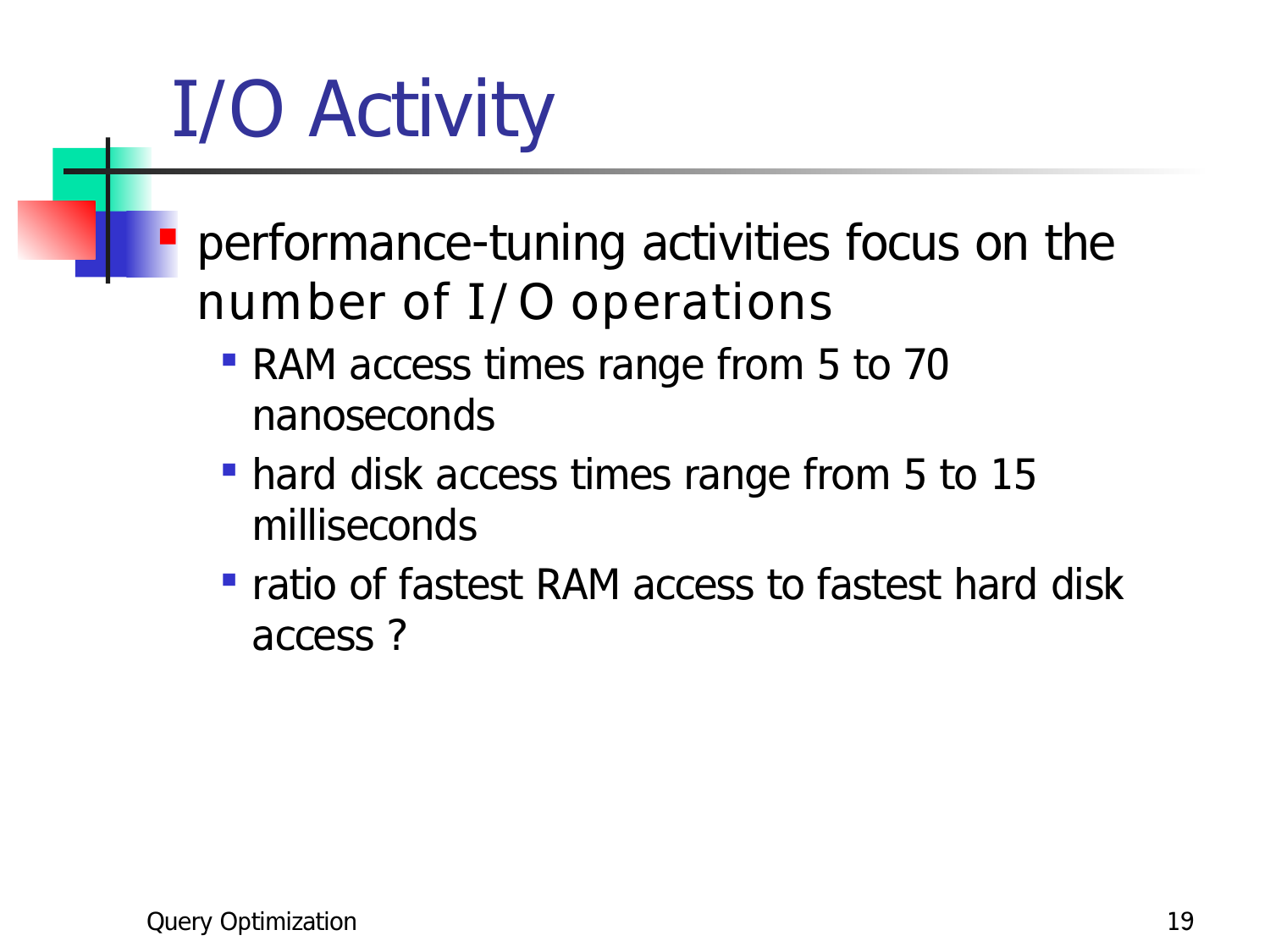

# I/O Activity
performance-tuning activities focus on the number of I/O operations
RAM access times range from 5 to 70 nanoseconds
hard disk access times range from 5 to 15 milliseconds
ratio of fastest RAM access to fastest hard disk access ?
Query Optimization
19